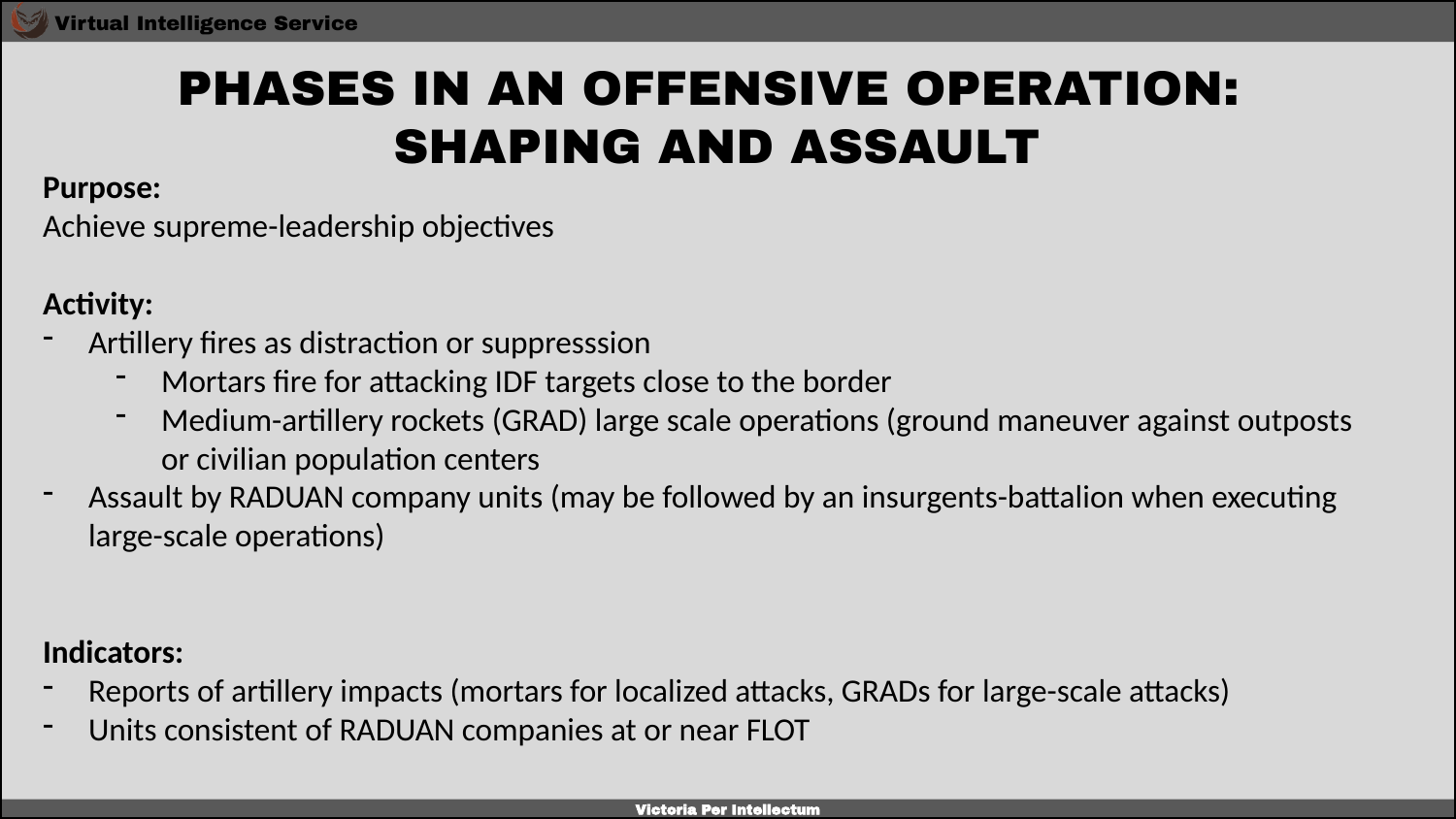

# PHASES IN AN OFFENSIVE OPERATION: SHAPING AND ASSAULT
A
A
Purpose:
Achieve supreme-leadership objectives

Activity:
Artillery fires as distraction or suppresssion
Mortars fire for attacking IDF targets close to the border
Medium-artillery rockets (GRAD) large scale operations (ground maneuver against outposts or civilian population centers
Assault by RADUAN company units (may be followed by an insurgents-battalion when executing large-scale operations)

Indicators:
Reports of artillery impacts (mortars for localized attacks, GRADs for large-scale attacks)
Units consistent of RADUAN companies at or near FLOT
B
B
C
C
D
D
E
E
F
F